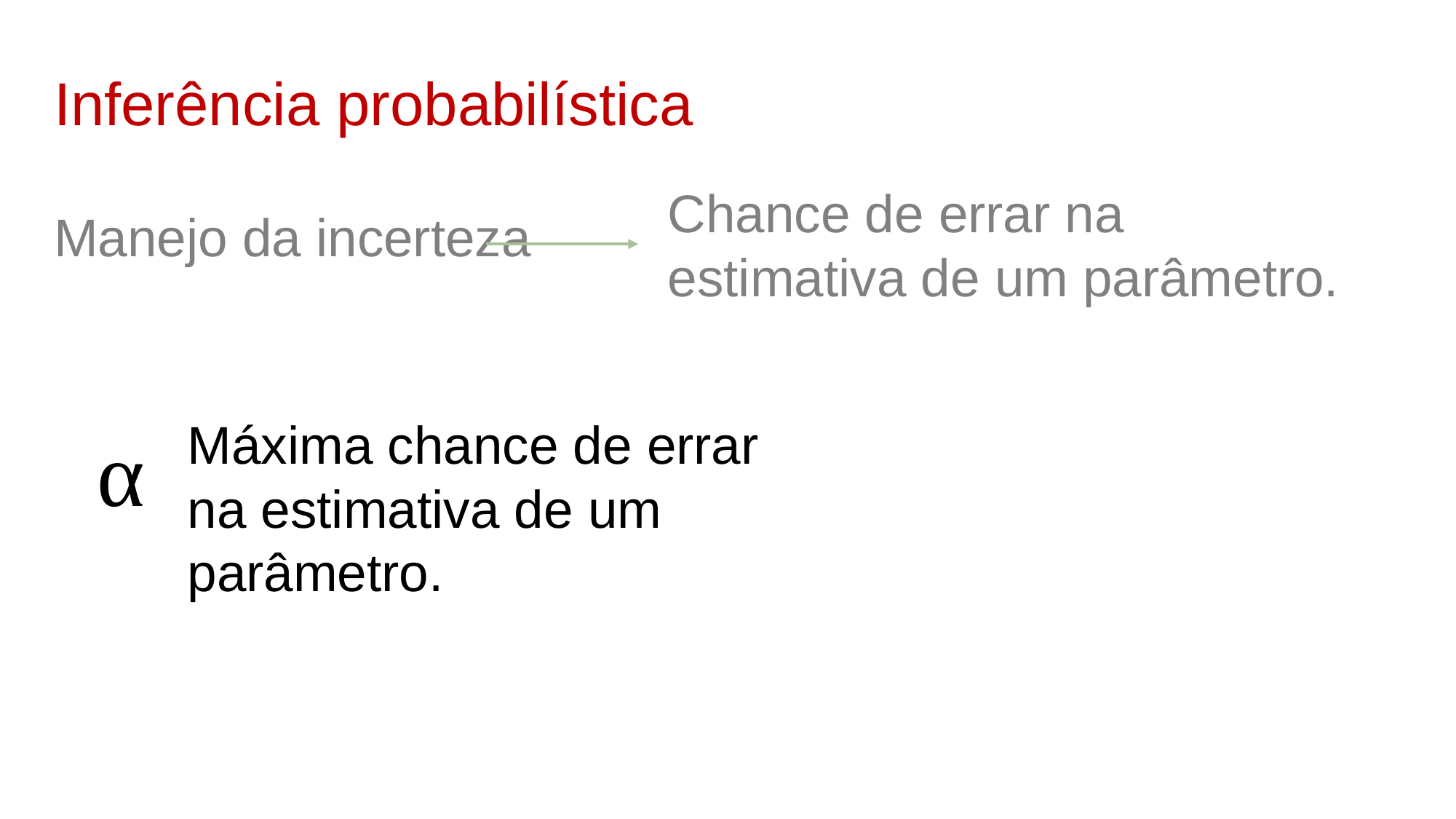

Inferência probabilística

Chance de errar na estimativa de um parâmetro.
Manejo da incerteza
Máxima chance de errar na estimativa de um parâmetro.
α